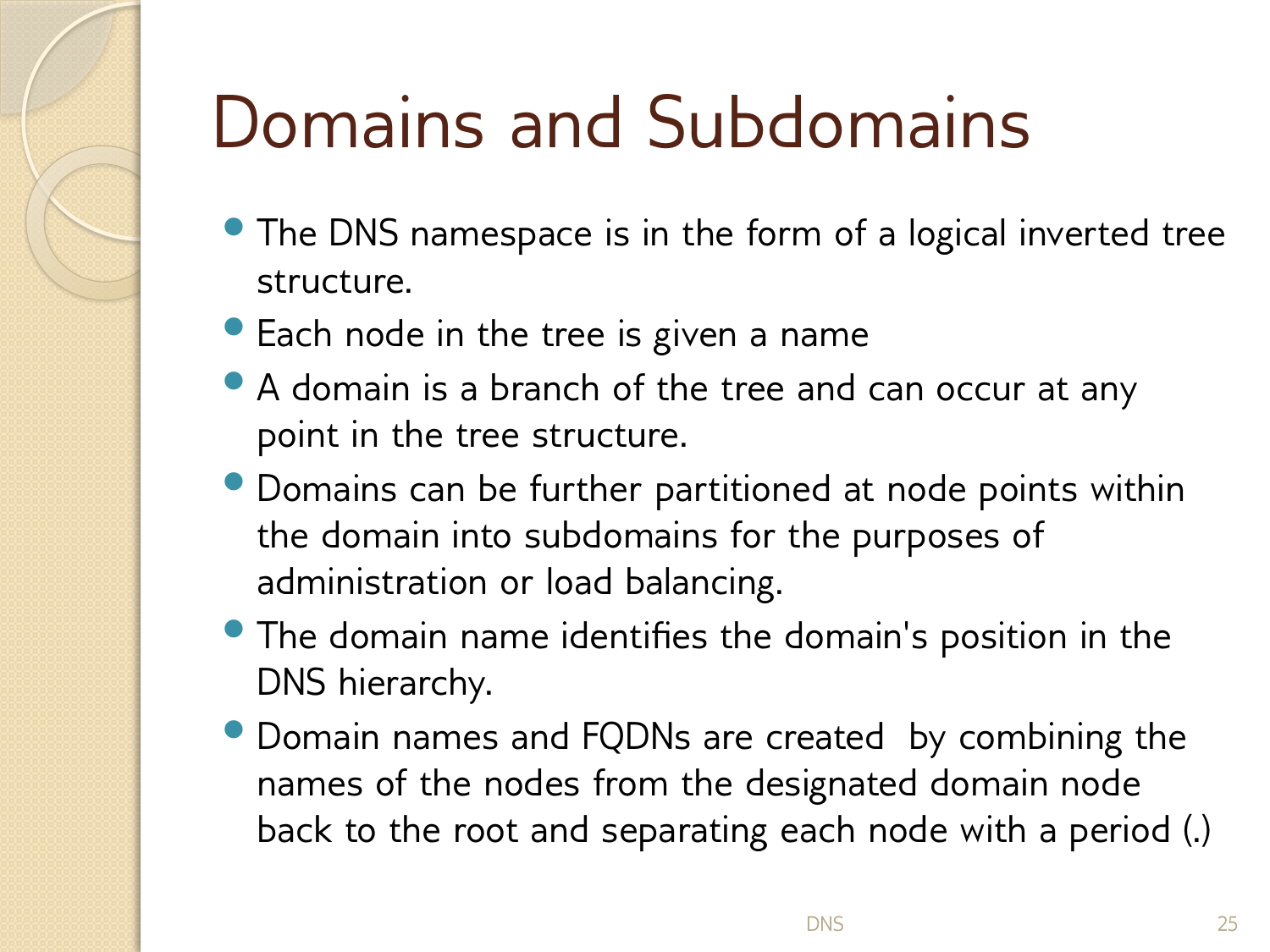

# Domains and Subdomains
The DNS namespace is in the form of a logical inverted tree structure.
Each node in the tree is given a name
A domain is a branch of the tree and can occur at any point in the tree structure.
Domains can be further partitioned at node points within the domain into subdomains for the purposes of administration or load balancing.
The domain name identifies the domain's position in the DNS hierarchy.
Domain names and FQDNs are created  by combining the names of the nodes from the designated domain node back to the root and separating each node with a period (.)
DNS
25